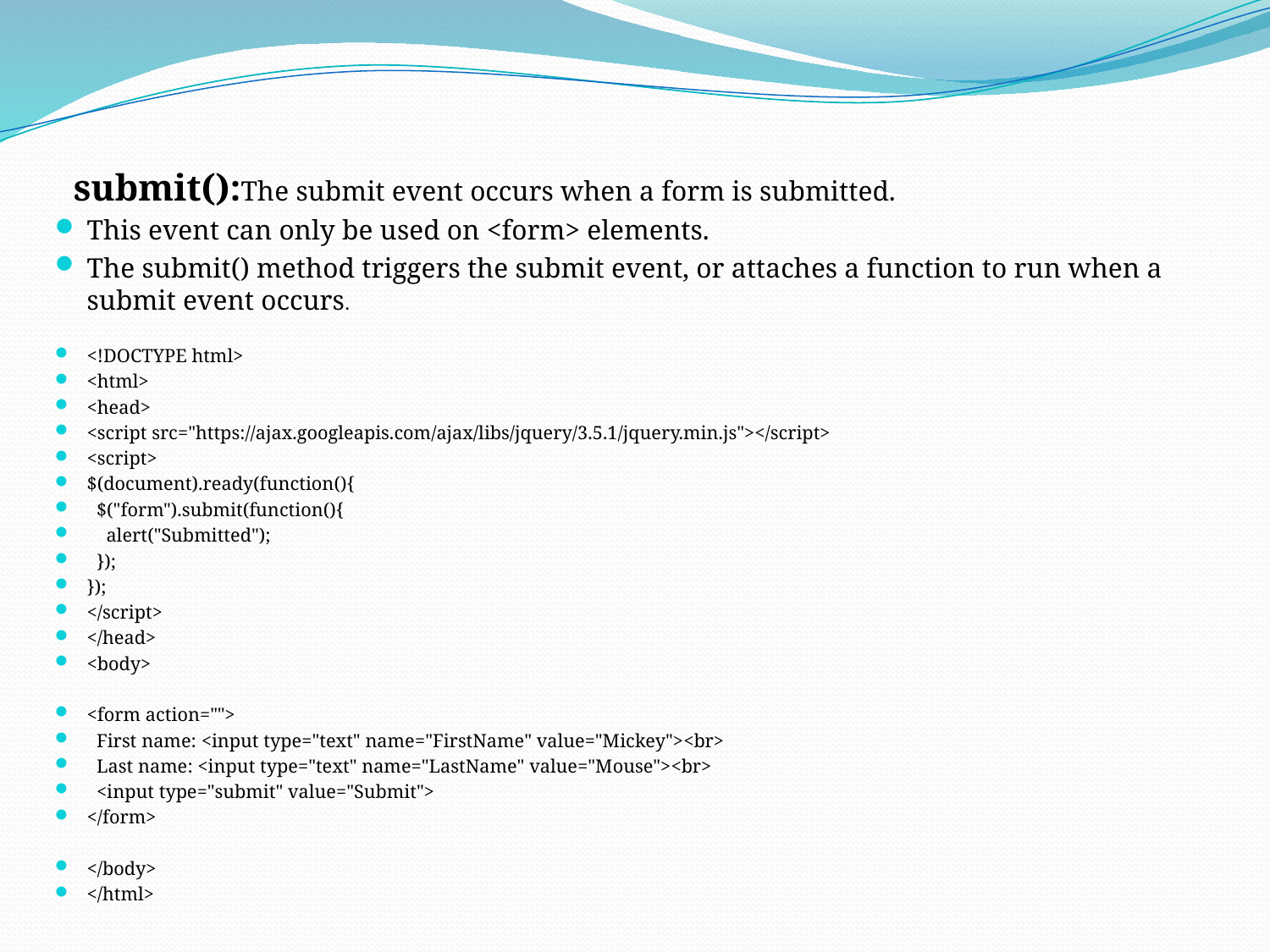

submit():The submit event occurs when a form is submitted.
This event can only be used on <form> elements.
The submit() method triggers the submit event, or attaches a function to run when a submit event occurs.

<!DOCTYPE html>
<html>
<head>
<script src="https://ajax.googleapis.com/ajax/libs/jquery/3.5.1/jquery.min.js"></script>
<script>
$(document).ready(function(){
  $("form").submit(function(){
    alert("Submitted");
  });
});
</script>
</head>
<body>

<form action="">
  First name: <input type="text" name="FirstName" value="Mickey"><br>
  Last name: <input type="text" name="LastName" value="Mouse"><br>
  <input type="submit" value="Submit">
</form>

</body>
</html>